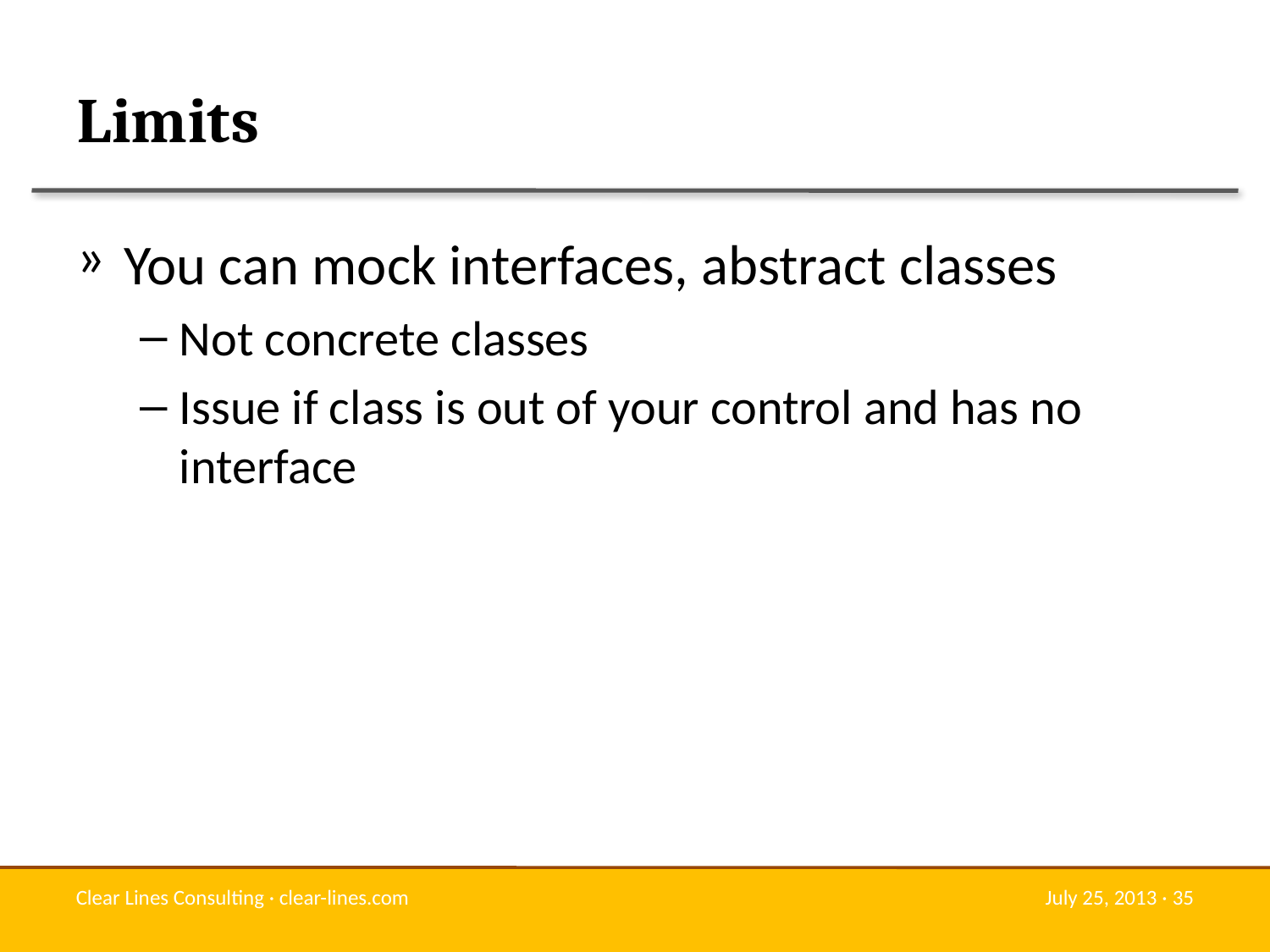

# Limits
You can mock interfaces, abstract classes
Not concrete classes
Issue if class is out of your control and has no interface